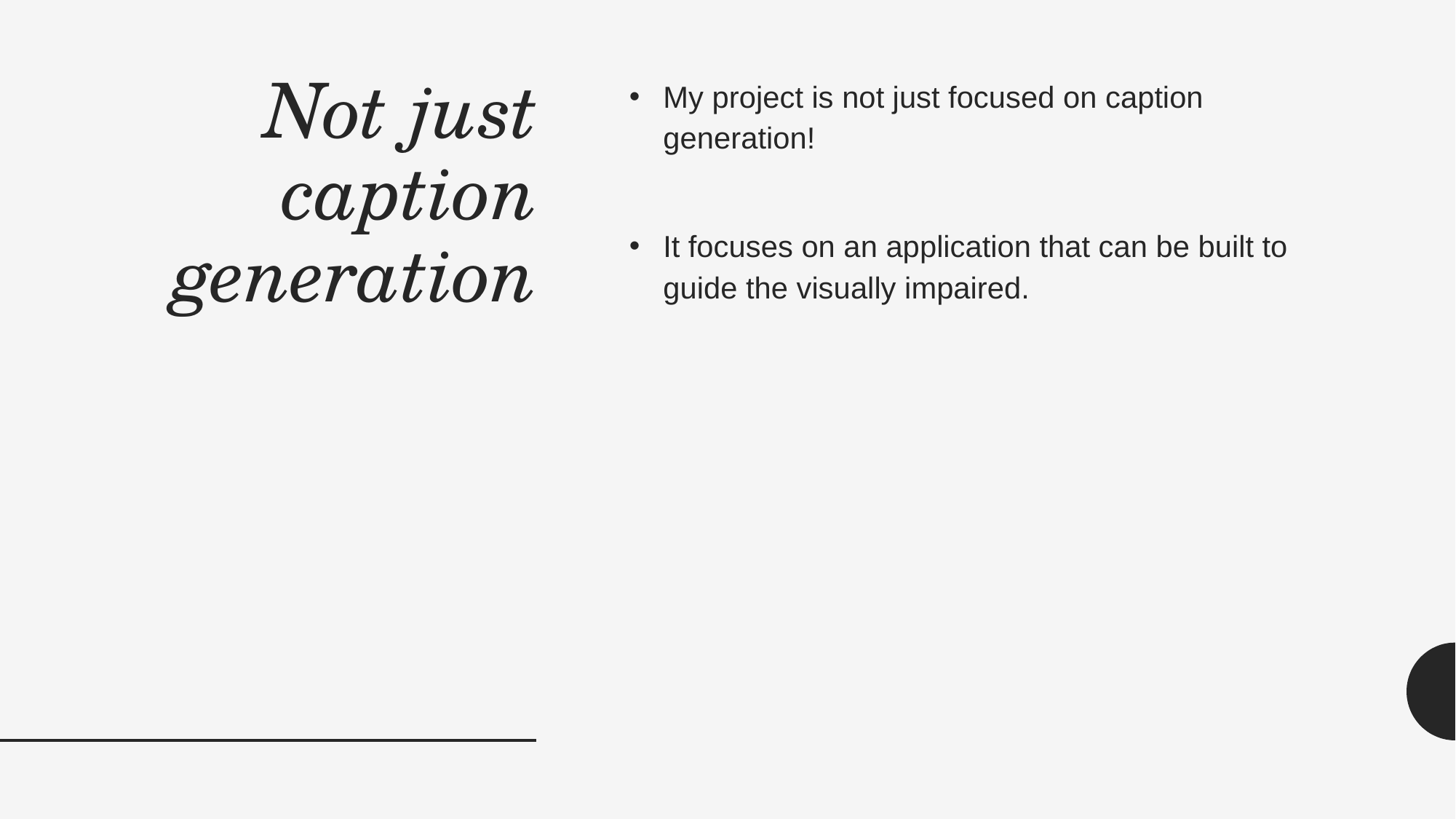

# Not just caption generation
My project is not just focused on caption generation!

It focuses on an application that can be built to guide the visually impaired.